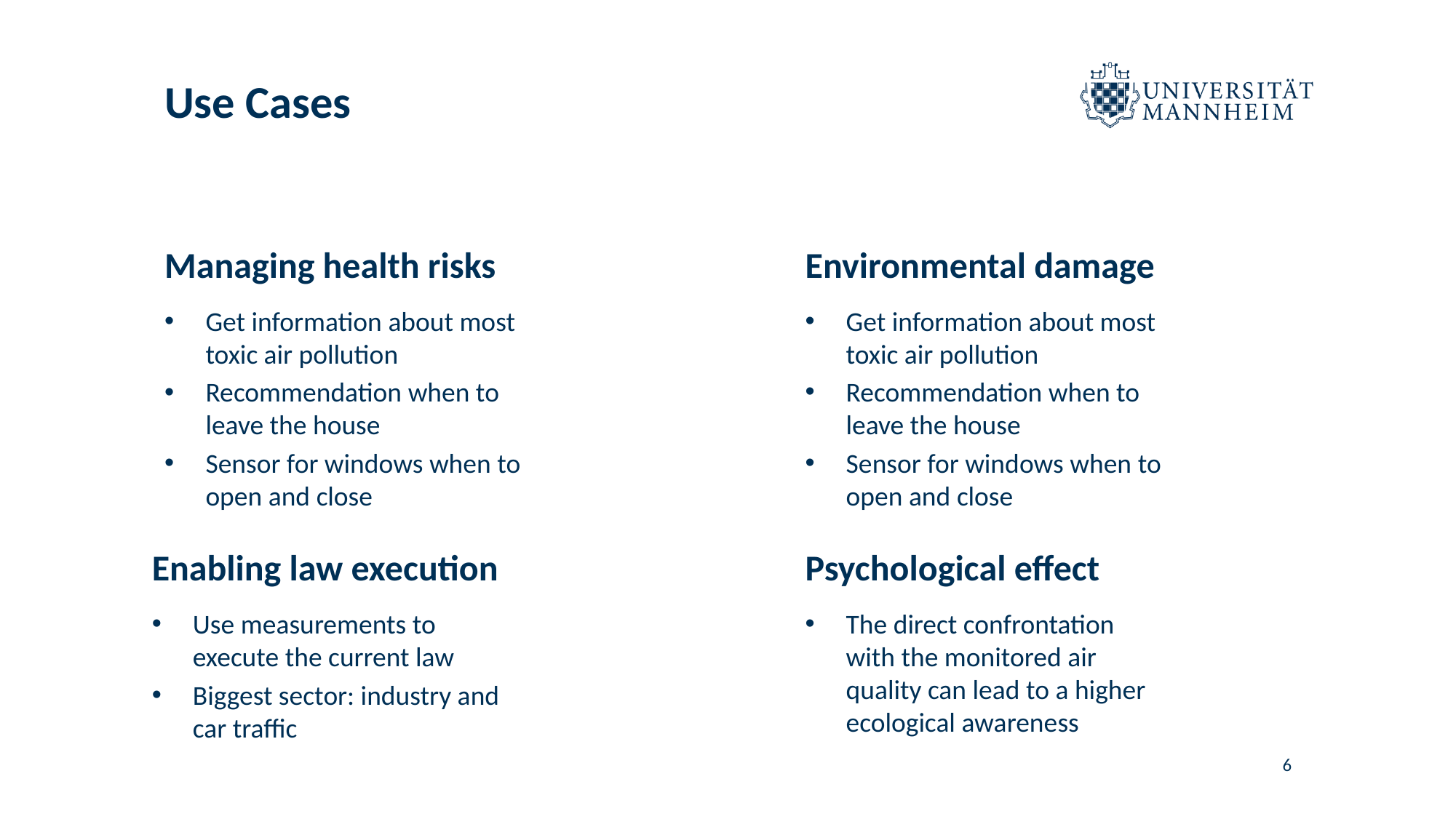

# Use Cases
Managing health risks
Environmental damage
Get information about most toxic air pollution
Recommendation when to leave the house
Sensor for windows when to open and close

Get information about most toxic air pollution
Recommendation when to leave the house
Sensor for windows when to open and close

Enabling law execution
Psychological effect
Use measurements to execute the current law
Biggest sector: industry and car traffic
The direct confrontation with the monitored air quality can lead to a higher ecological awareness
6